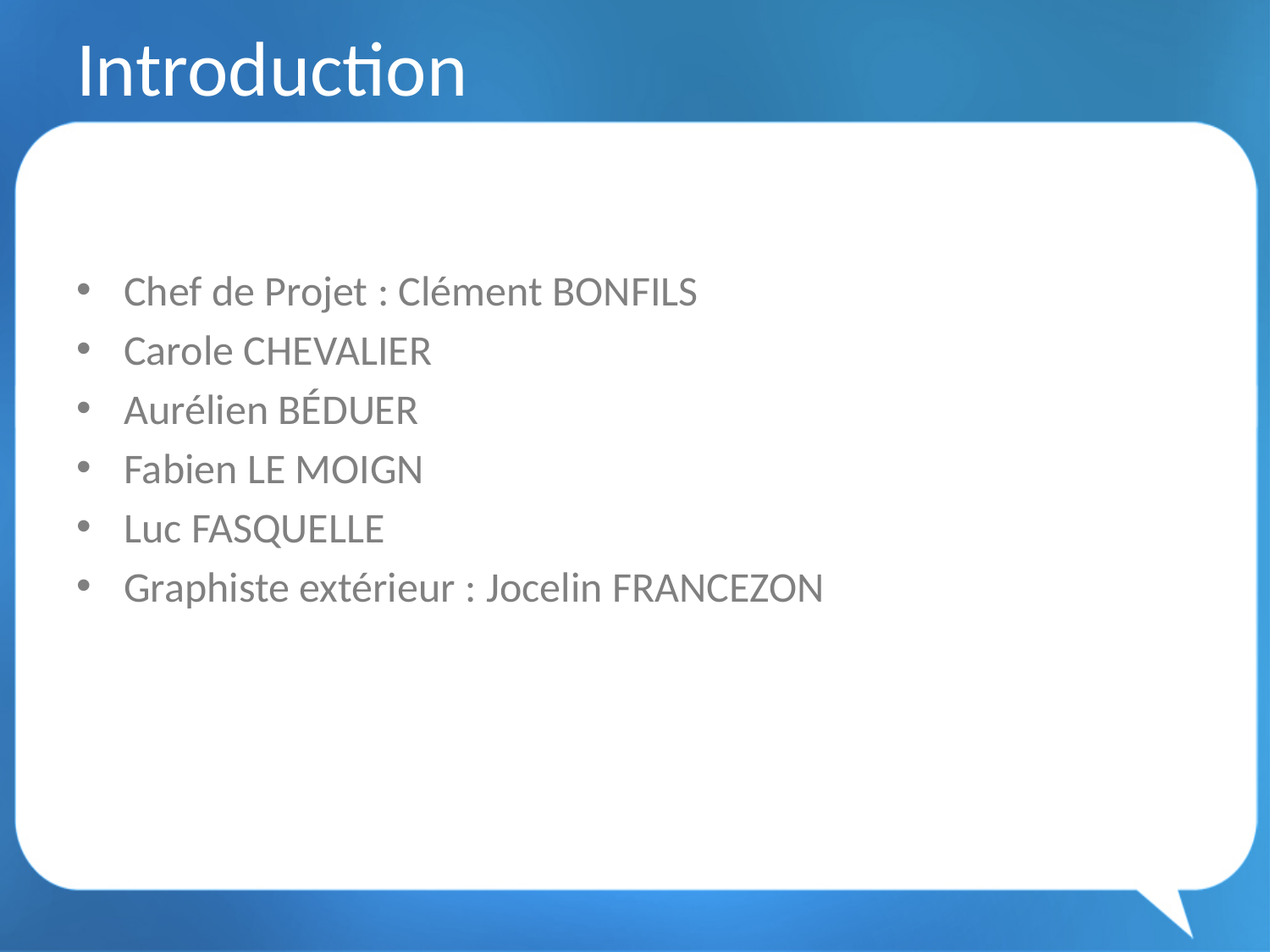

# Introduction
Chef de Projet : Clément BONFILS
Carole CHEVALIER
Aurélien BÉDUER
Fabien LE MOIGN
Luc FASQUELLE
Graphiste extérieur : Jocelin FRANCEZON